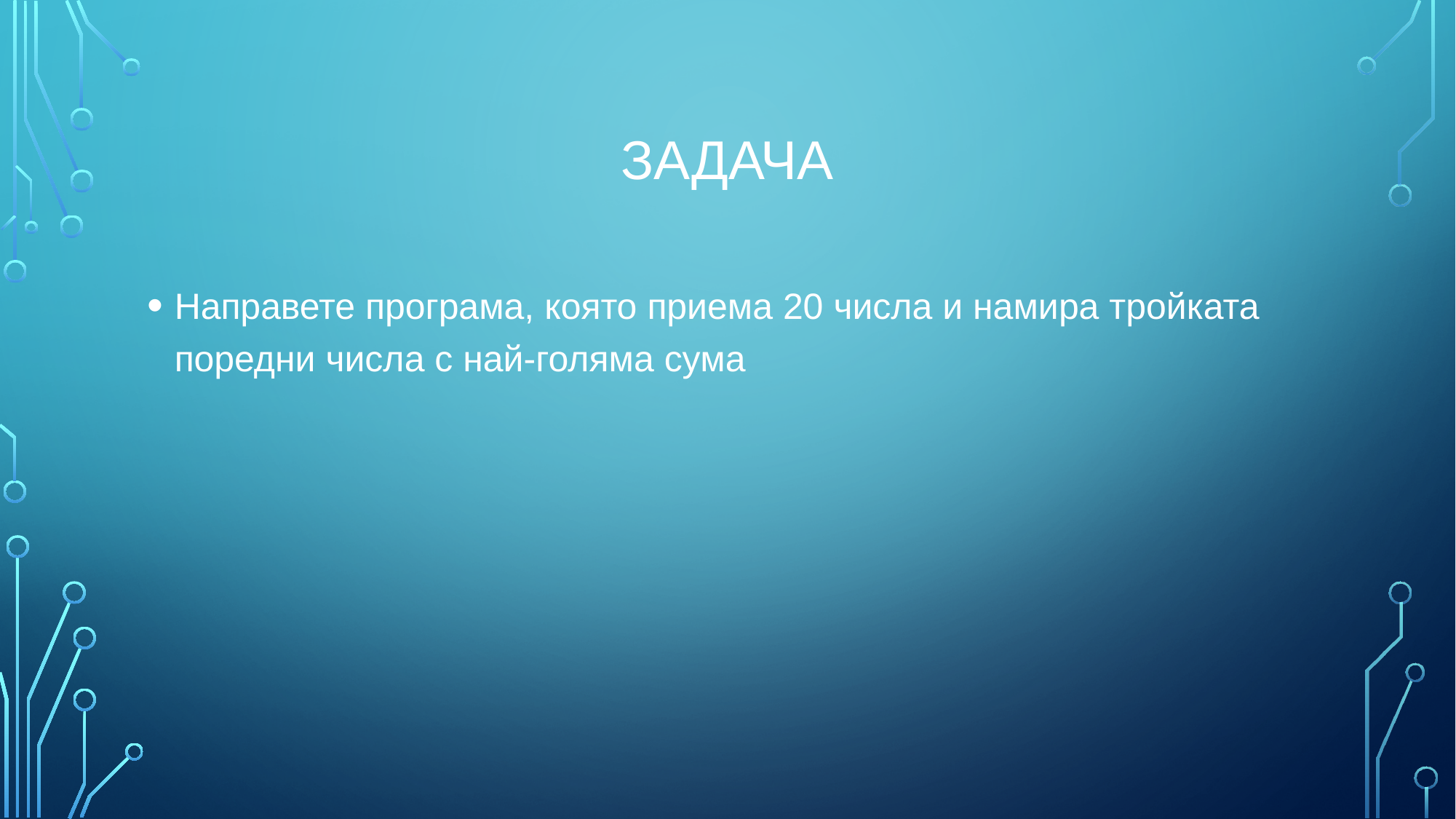

# Задача
Направете програма, която приема 20 числа и намира тройката поредни числа с най-голяма сума